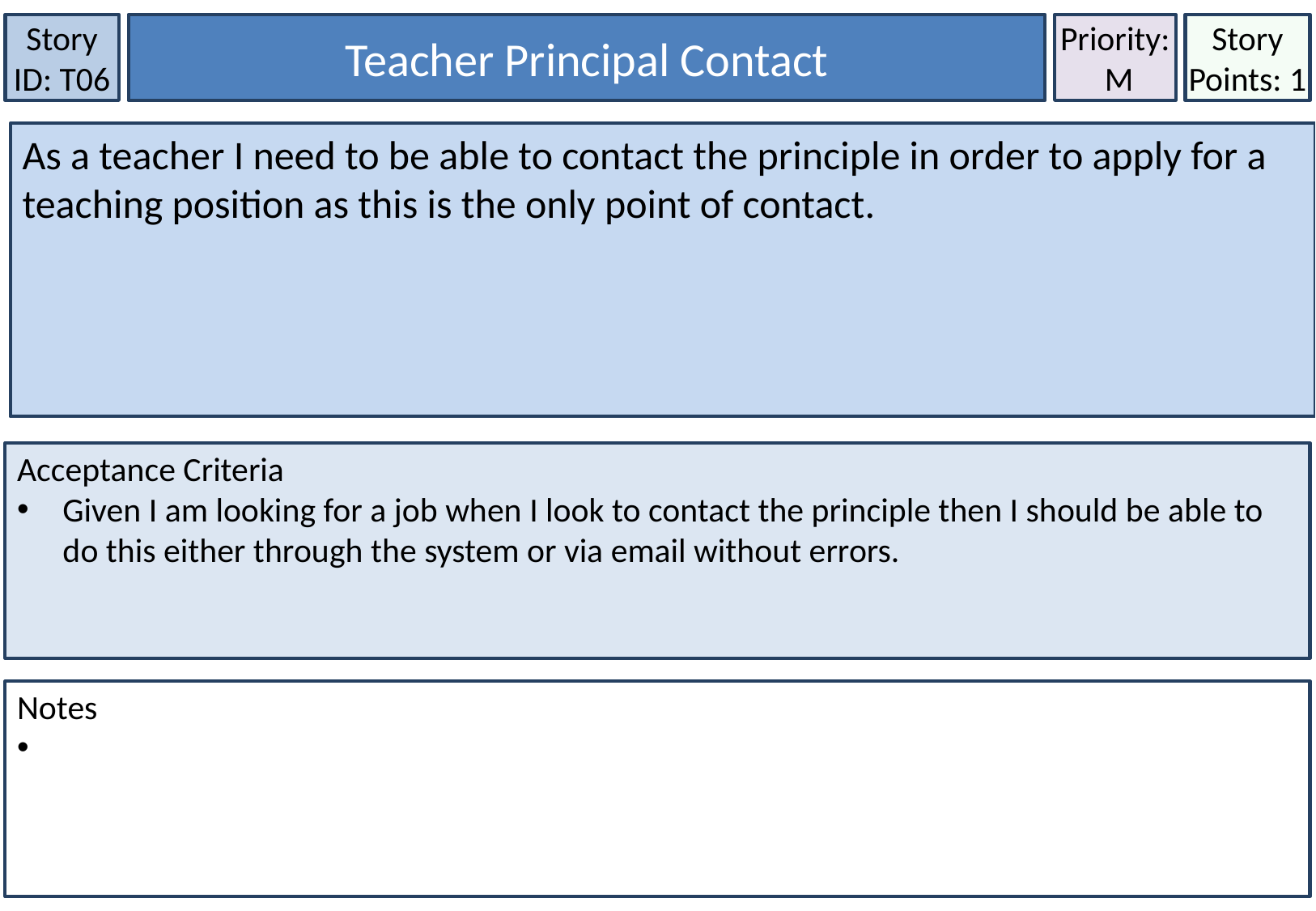

Story ID: T06
Teacher Principal Contact
Priority:
 M
Story Points: 1
As a teacher I need to be able to contact the principle in order to apply for a teaching position as this is the only point of contact.
Acceptance Criteria
Given I am looking for a job when I look to contact the principle then I should be able to do this either through the system or via email without errors.
Notes